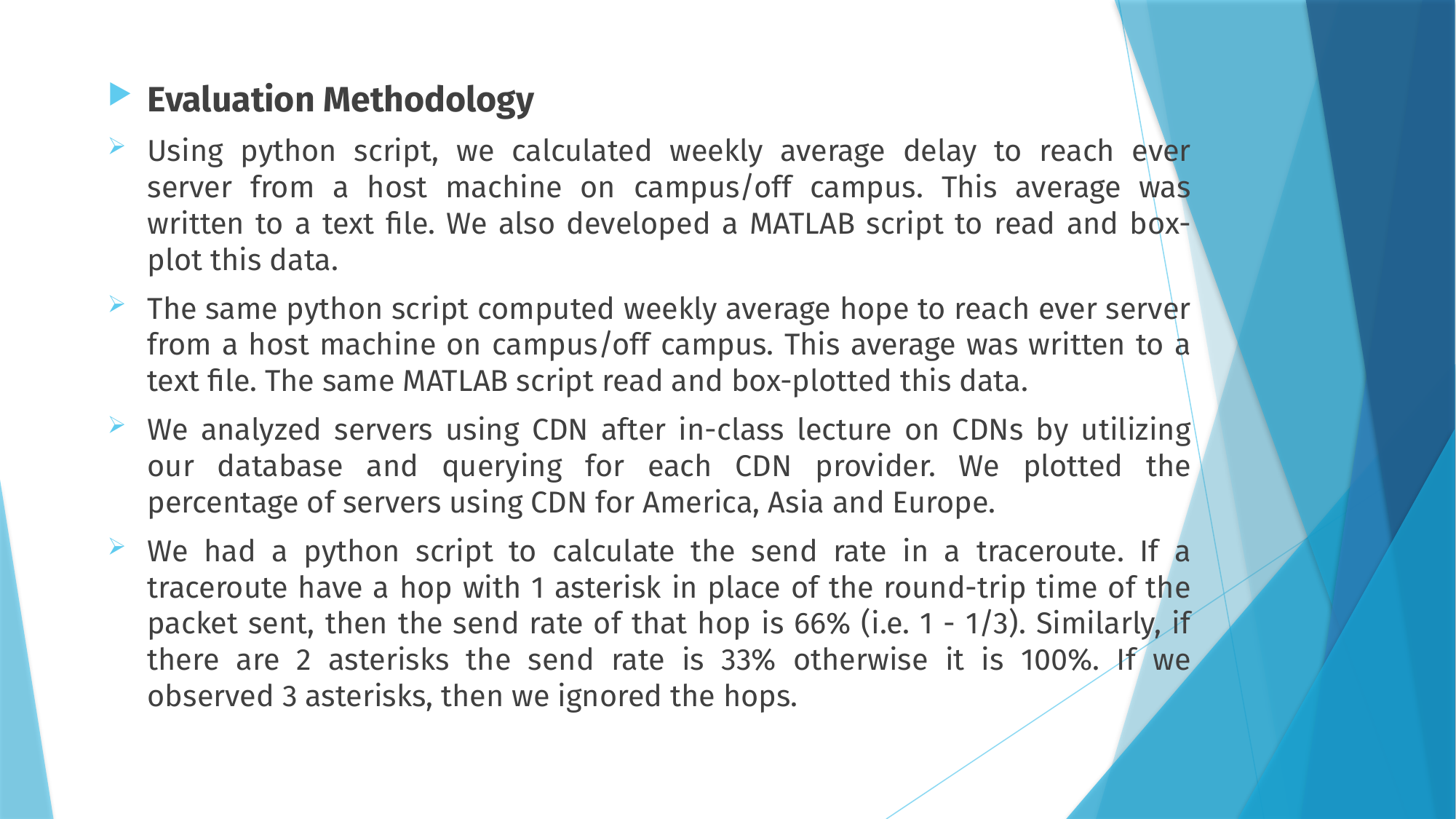

Evaluation Methodology
Using python script, we calculated weekly average delay to reach ever server from a host machine on campus/off campus. This average was written to a text file. We also developed a MATLAB script to read and box-plot this data.
The same python script computed weekly average hope to reach ever server from a host machine on campus/off campus. This average was written to a text file. The same MATLAB script read and box-plotted this data.
We analyzed servers using CDN after in-class lecture on CDNs by utilizing our database and querying for each CDN provider. We plotted the percentage of servers using CDN for America, Asia and Europe.
We had a python script to calculate the send rate in a traceroute. If a traceroute have a hop with 1 asterisk in place of the round-trip time of the packet sent, then the send rate of that hop is 66% (i.e. 1 - 1/3). Similarly, if there are 2 asterisks the send rate is 33% otherwise it is 100%. If we observed 3 asterisks, then we ignored the hops.